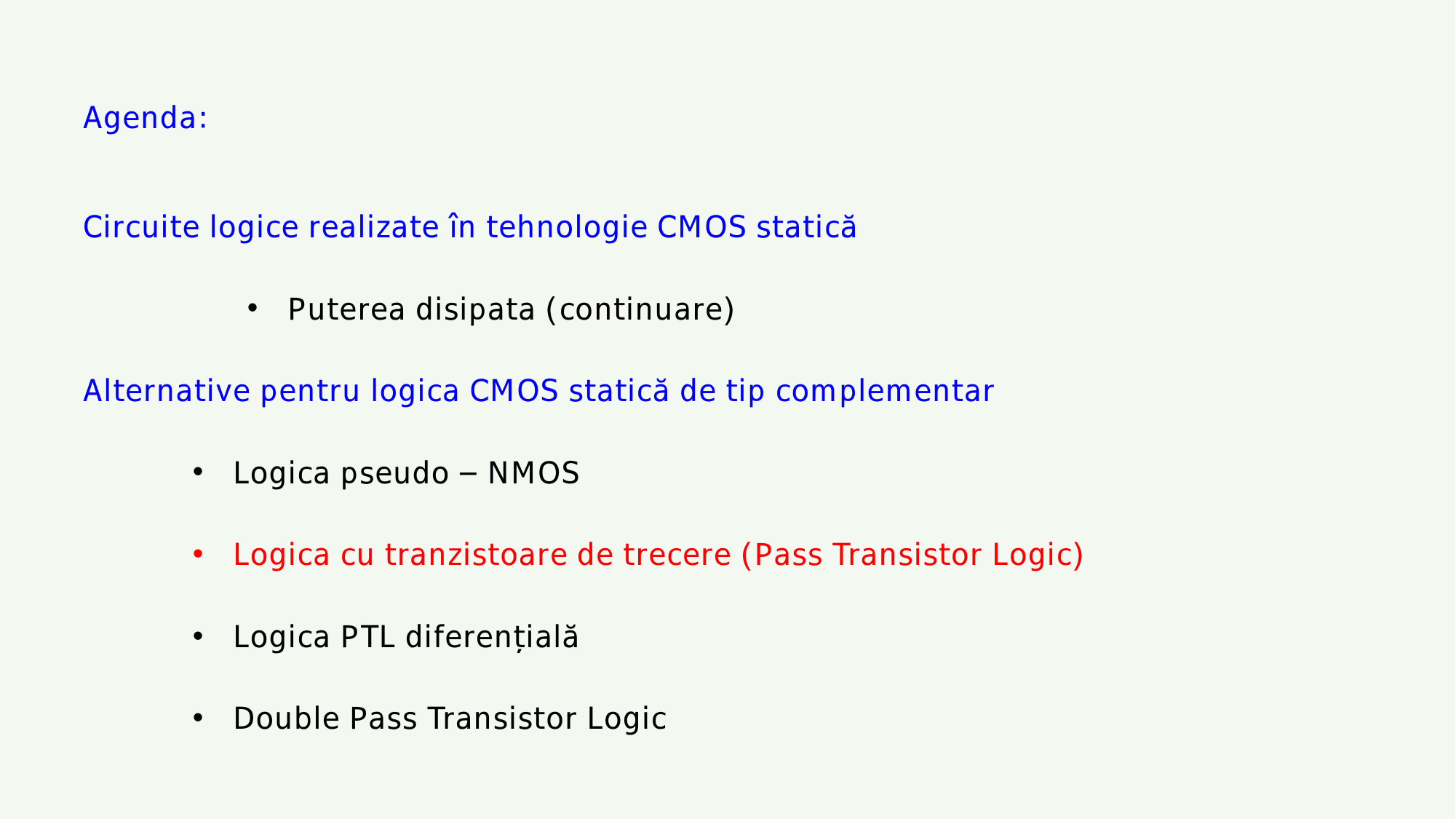

Agenda:

Circuite logice realizate în tehnologie CMOS statică
Puterea disipata (continuare)
Alternative pentru logica CMOS statică de tip complementar
Logica pseudo – NMOS
Logica cu tranzistoare de trecere (Pass Transistor Logic)
Logica PTL diferențială
Double Pass Transistor Logic